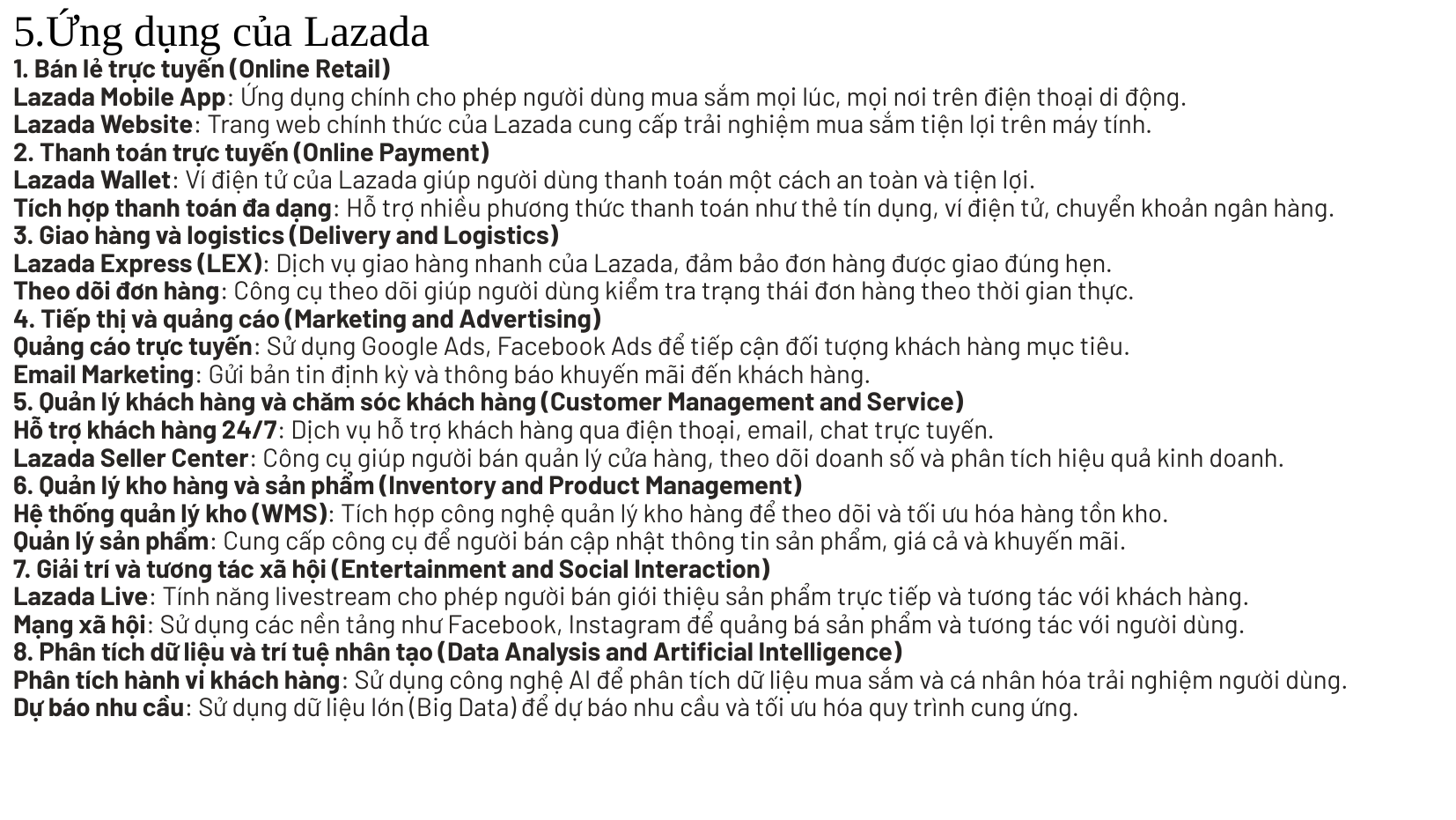

# 5.Ứng dụng của Lazada 1. Bán lẻ trực tuyến (Online Retail) Lazada Mobile App: Ứng dụng chính cho phép người dùng mua sắm mọi lúc, mọi nơi trên điện thoại di động. Lazada Website: Trang web chính thức của Lazada cung cấp trải nghiệm mua sắm tiện lợi trên máy tính. 2. Thanh toán trực tuyến (Online Payment) Lazada Wallet: Ví điện tử của Lazada giúp người dùng thanh toán một cách an toàn và tiện lợi. Tích hợp thanh toán đa dạng: Hỗ trợ nhiều phương thức thanh toán như thẻ tín dụng, ví điện tử, chuyển khoản ngân hàng. 3. Giao hàng và logistics (Delivery and Logistics) Lazada Express (LEX): Dịch vụ giao hàng nhanh của Lazada, đảm bảo đơn hàng được giao đúng hẹn. Theo dõi đơn hàng: Công cụ theo dõi giúp người dùng kiểm tra trạng thái đơn hàng theo thời gian thực. 4. Tiếp thị và quảng cáo (Marketing and Advertising) Quảng cáo trực tuyến: Sử dụng Google Ads, Facebook Ads để tiếp cận đối tượng khách hàng mục tiêu. Email Marketing: Gửi bản tin định kỳ và thông báo khuyến mãi đến khách hàng. 5. Quản lý khách hàng và chăm sóc khách hàng (Customer Management and Service) Hỗ trợ khách hàng 24/7: Dịch vụ hỗ trợ khách hàng qua điện thoại, email, chat trực tuyến. Lazada Seller Center: Công cụ giúp người bán quản lý cửa hàng, theo dõi doanh số và phân tích hiệu quả kinh doanh. 6. Quản lý kho hàng và sản phẩm (Inventory and Product Management) Hệ thống quản lý kho (WMS): Tích hợp công nghệ quản lý kho hàng để theo dõi và tối ưu hóa hàng tồn kho. Quản lý sản phẩm: Cung cấp công cụ để người bán cập nhật thông tin sản phẩm, giá cả và khuyến mãi. 7. Giải trí và tương tác xã hội (Entertainment and Social Interaction) Lazada Live: Tính năng livestream cho phép người bán giới thiệu sản phẩm trực tiếp và tương tác với khách hàng. Mạng xã hội: Sử dụng các nền tảng như Facebook, Instagram để quảng bá sản phẩm và tương tác với người dùng. 8. Phân tích dữ liệu và trí tuệ nhân tạo (Data Analysis and Artificial Intelligence) Phân tích hành vi khách hàng: Sử dụng công nghệ AI để phân tích dữ liệu mua sắm và cá nhân hóa trải nghiệm người dùng. Dự báo nhu cầu: Sử dụng dữ liệu lớn (Big Data) để dự báo nhu cầu và tối ưu hóa quy trình cung ứng.